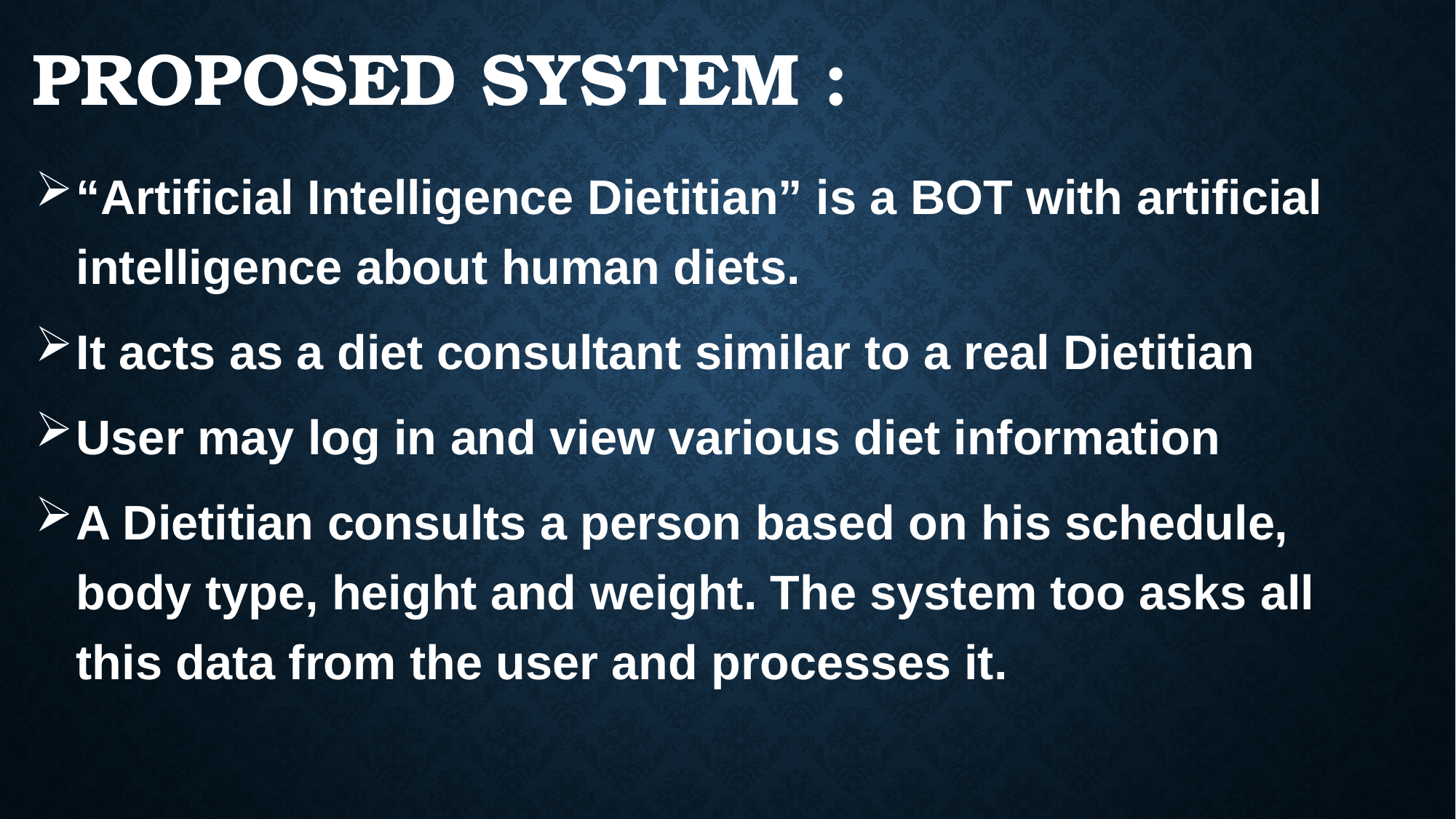

# PROPOSED SYSTEM :
“Artificial Intelligence Dietitian” is a BOT with artificial intelligence about human diets.
It acts as a diet consultant similar to a real Dietitian
User may log in and view various diet information
A Dietitian consults a person based on his schedule, body type, height and weight. The system too asks all this data from the user and processes it.